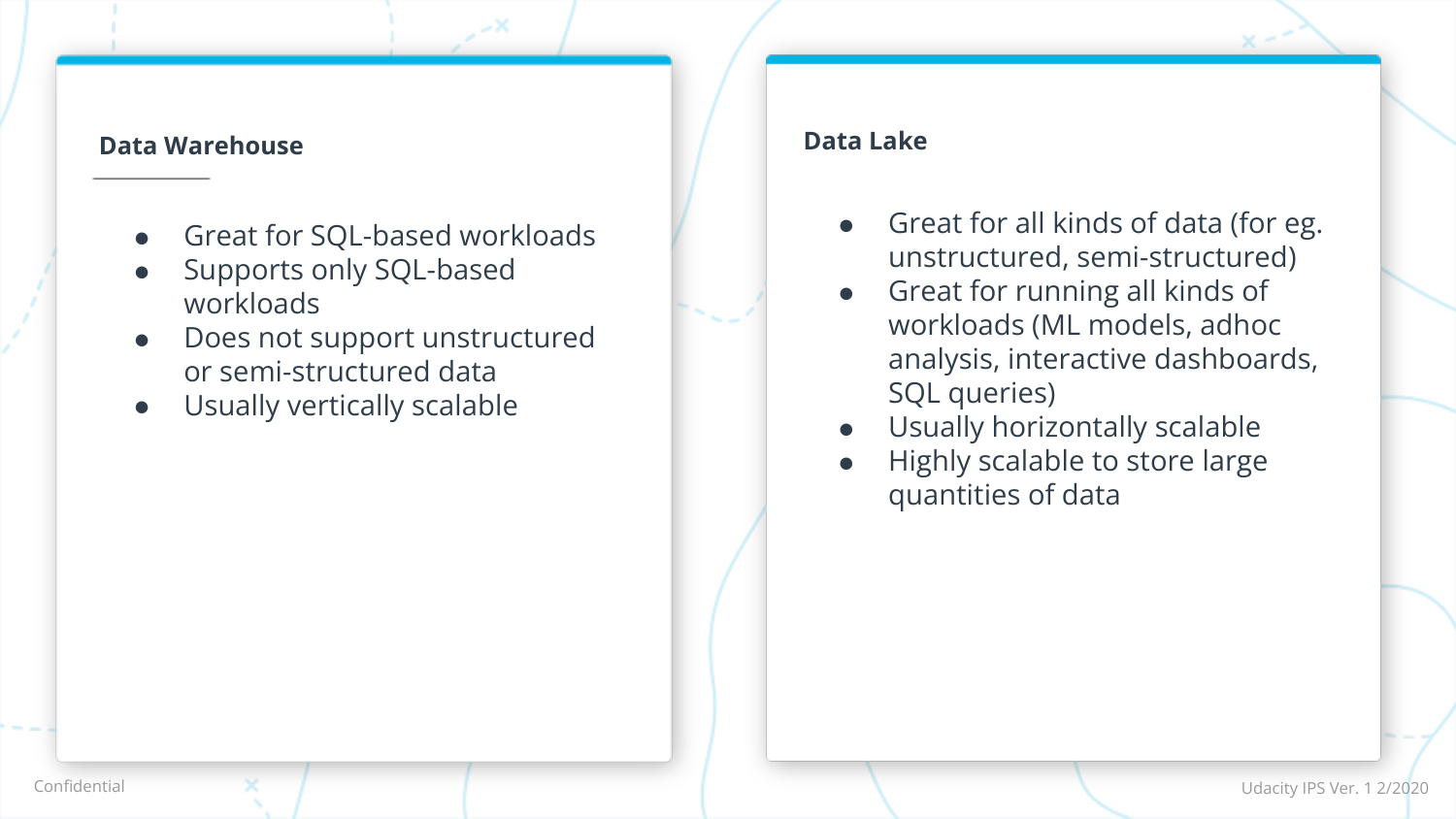

Data Lake
# Data Warehouse
Great for all kinds of data (for eg. unstructured, semi-structured)
Great for running all kinds of workloads (ML models, adhoc analysis, interactive dashboards, SQL queries)
Usually horizontally scalable
Highly scalable to store large quantities of data
Great for SQL-based workloads
Supports only SQL-based workloads
Does not support unstructured or semi-structured data
Usually vertically scalable
Udacity IPS Ver. 1 2/2020